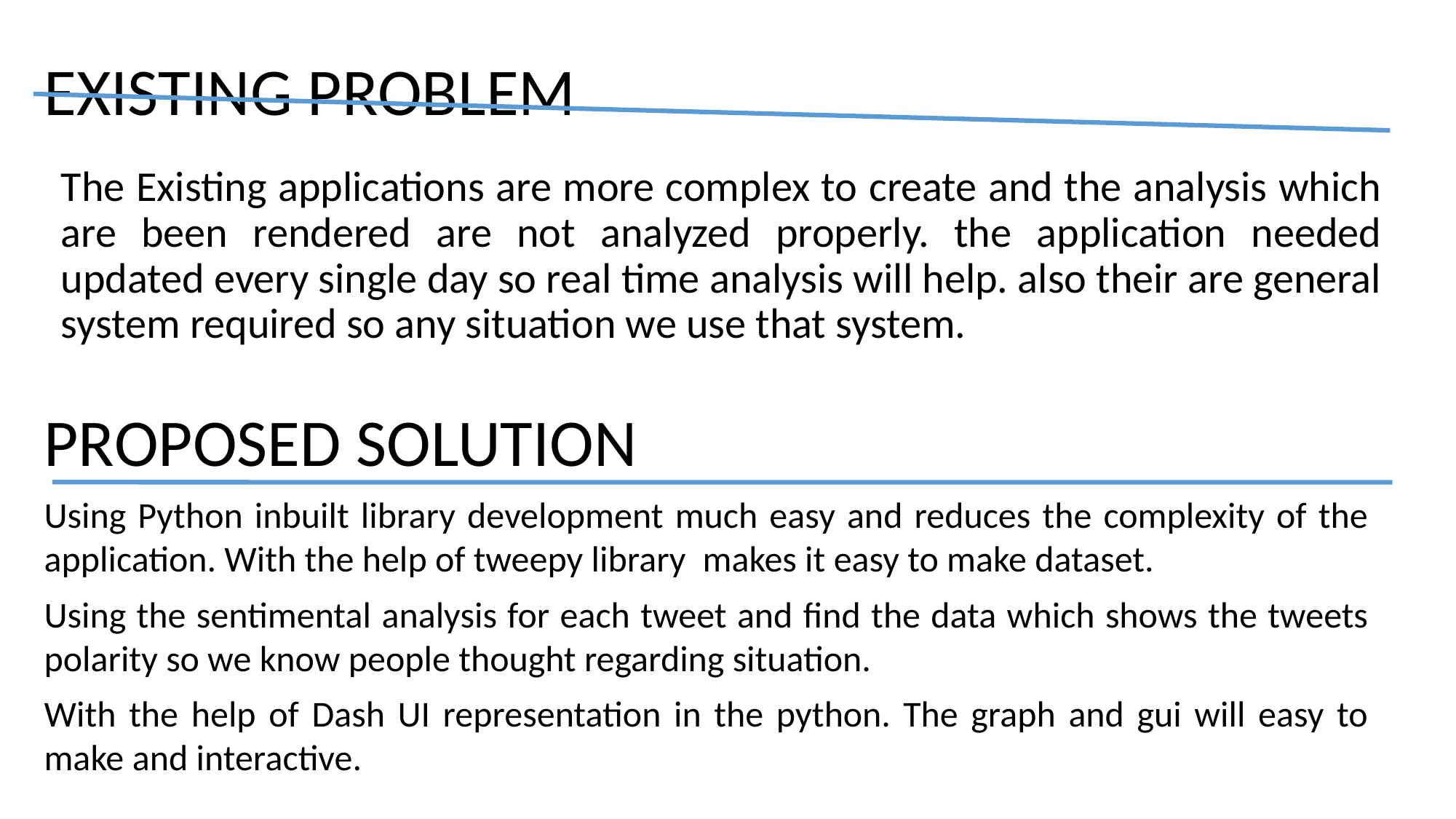

# EXISTING PROBLEM
The Existing applications are more complex to create and the analysis which are been rendered are not analyzed properly. the application needed updated every single day so real time analysis will help. also their are general system required so any situation we use that system.
PROPOSED SOLUTION
Using Python inbuilt library development much easy and reduces the complexity of the application. With the help of tweepy library  makes it easy to make dataset.
Using the sentimental analysis for each tweet and find the data which shows the tweets polarity so we know people thought regarding situation.
With the help of Dash UI representation in the python. The graph and gui will easy to make and interactive.